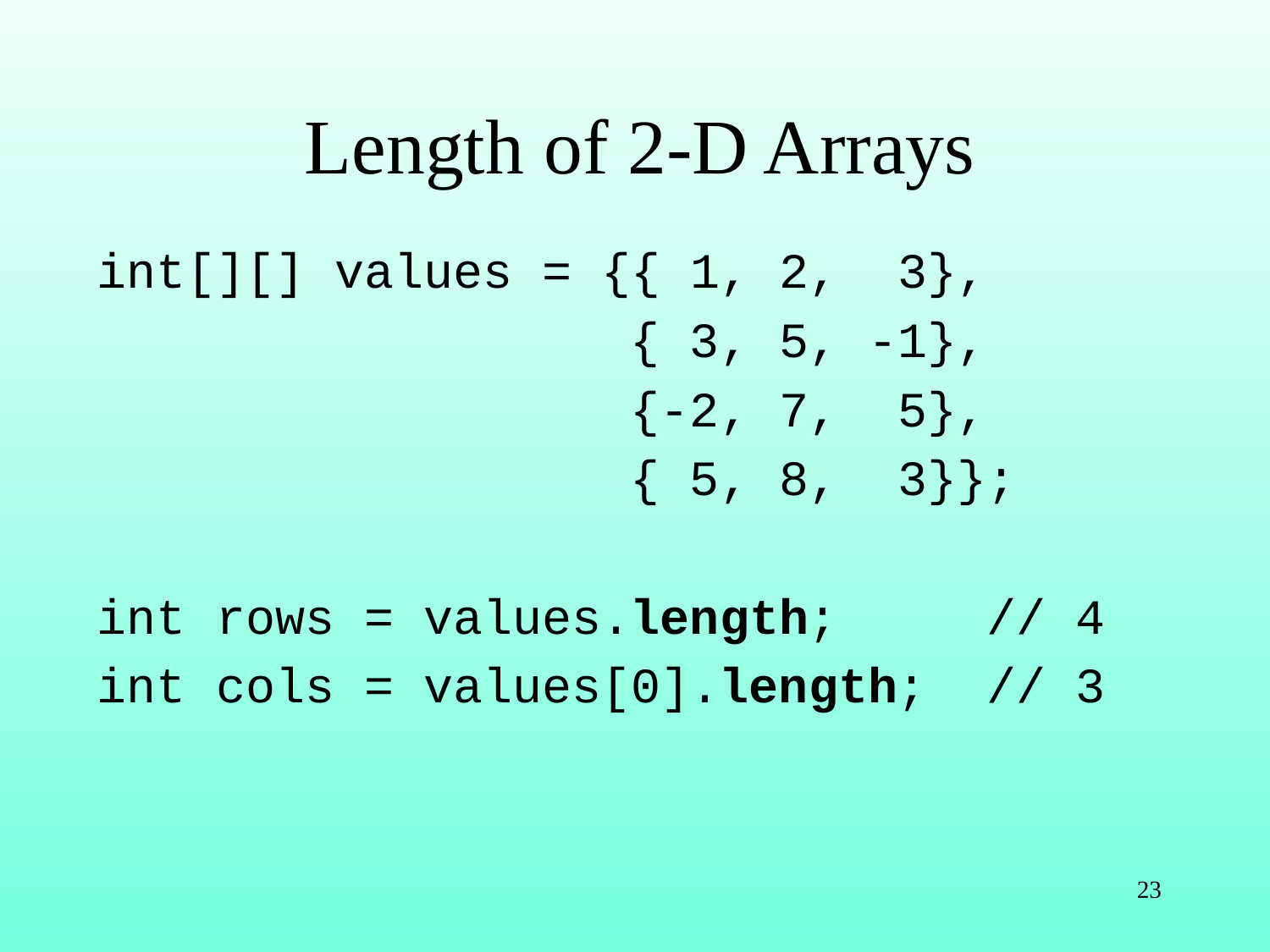

# Length of 2-D Arrays
int[][] values = {{ 1, 2,  3},
                  { 3, 5, -1},
                  {-2, 7,  5},
                  { 5, 8,  3}};

int rows = values.length;     // 4
int cols = values[0].length;  // 3
23